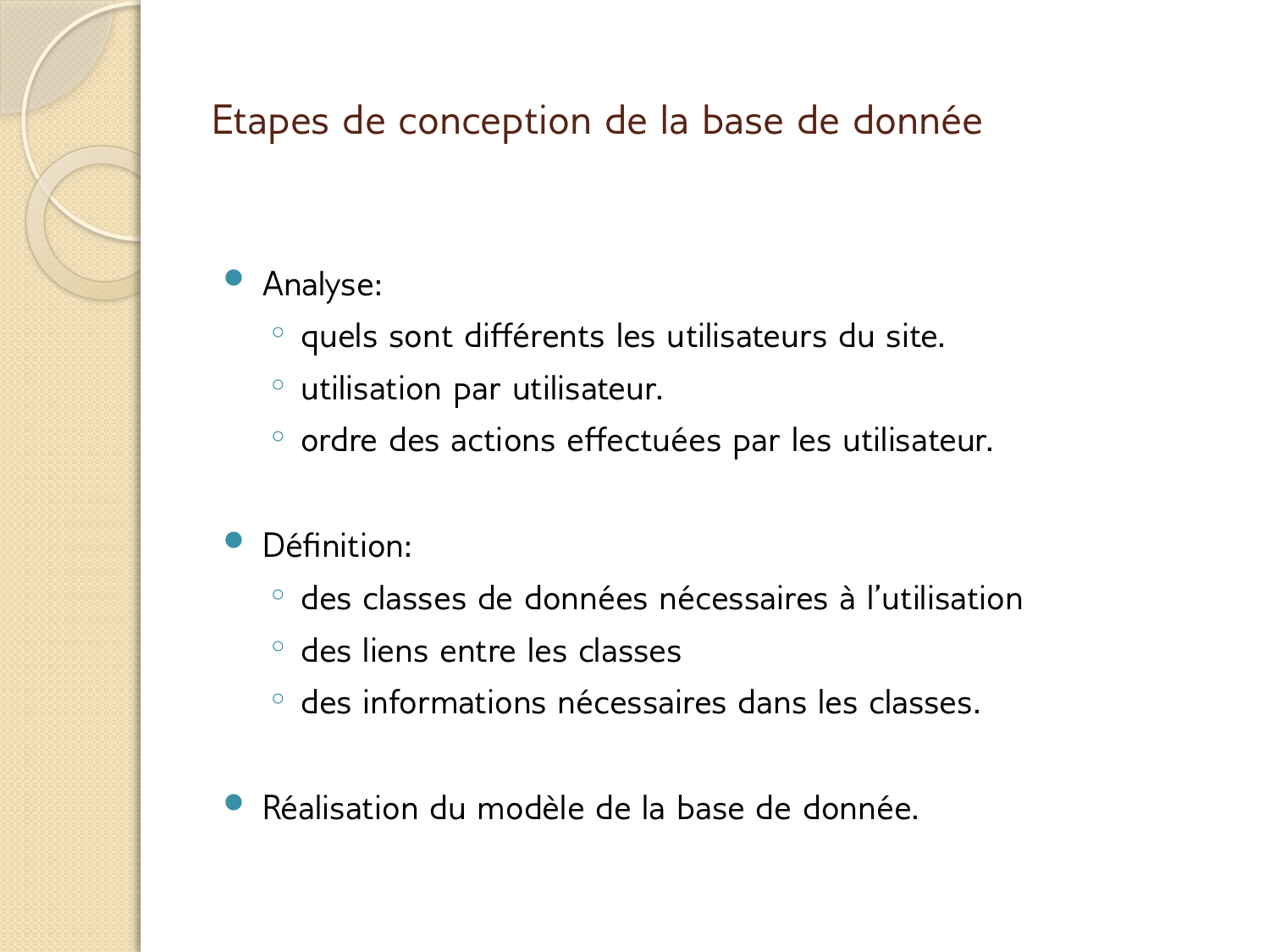

# Etapes de conception de la base de donnée

Analyse:
quels sont différents les utilisateurs du site.
utilisation par utilisateur.
ordre des actions effectuées par les utilisateur.

Définition:
des classes de données nécessaires à l’utilisation
des liens entre les classes
des informations nécessaires dans les classes.

Réalisation du modèle de la base de donnée.